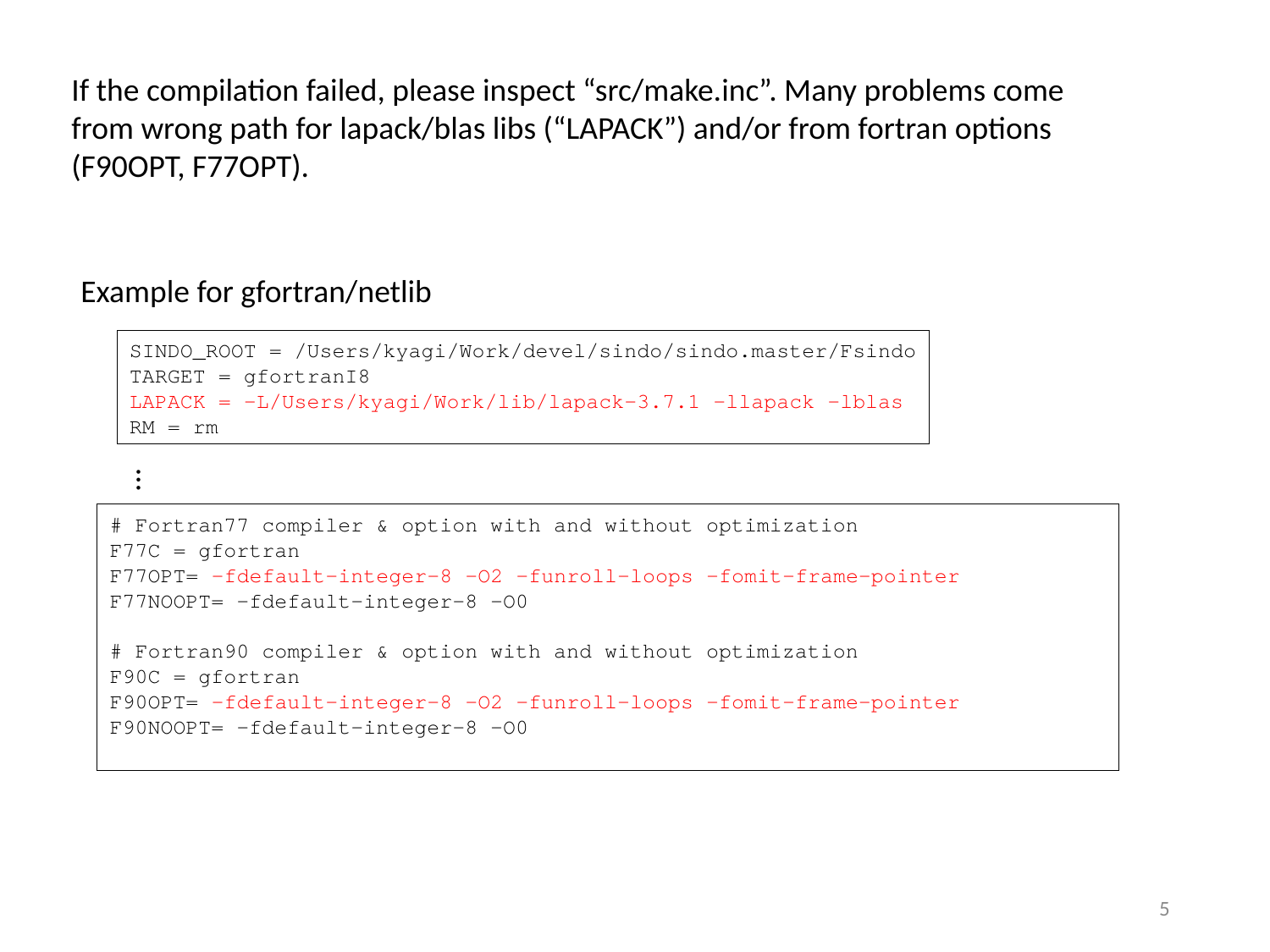

If the compilation failed, please inspect “src/make.inc”. Many problems come from wrong path for lapack/blas libs (“LAPACK”) and/or from fortran options (F90OPT, F77OPT).
Example for gfortran/netlib
SINDO_ROOT = /Users/kyagi/Work/devel/sindo/sindo.master/Fsindo
TARGET = gfortranI8
LAPACK = -L/Users/kyagi/Work/lib/lapack-3.7.1 -llapack -lblas
RM = rm
…
# Fortran77 compiler & option with and without optimization
F77C = gfortran
F77OPT= -fdefault-integer-8 -O2 -funroll-loops -fomit-frame-pointer
F77NOOPT= -fdefault-integer-8 -O0

# Fortran90 compiler & option with and without optimization
F90C = gfortran
F90OPT= -fdefault-integer-8 -O2 -funroll-loops -fomit-frame-pointer
F90NOOPT= -fdefault-integer-8 -O0

5